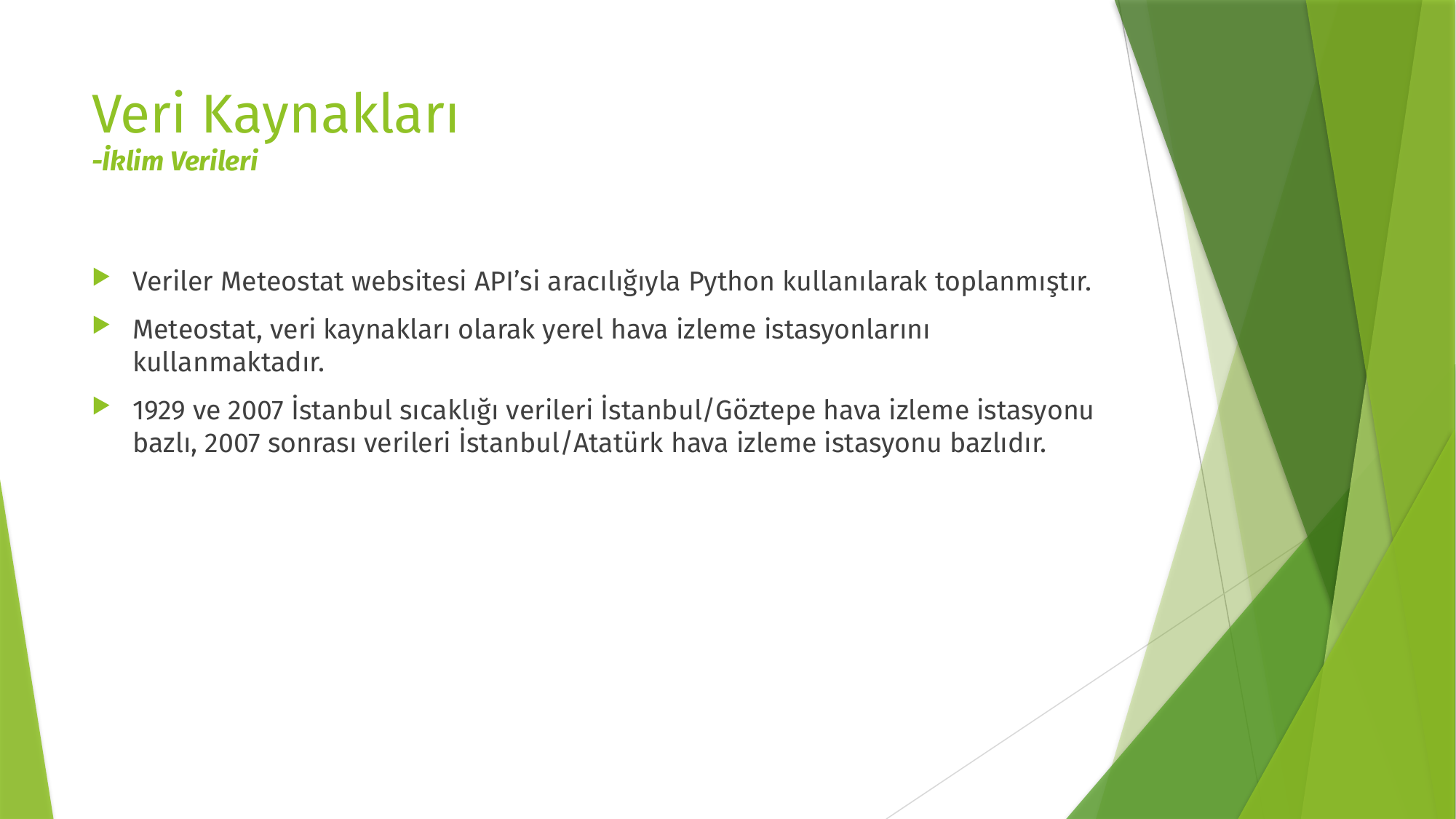

# Veri Kaynakları -İklim Verileri
Veriler Meteostat websitesi API’si aracılığıyla Python kullanılarak toplanmıştır.
Meteostat, veri kaynakları olarak yerel hava izleme istasyonlarını kullanmaktadır.
1929 ve 2007 İstanbul sıcaklığı verileri İstanbul/Göztepe hava izleme istasyonu bazlı, 2007 sonrası verileri İstanbul/Atatürk hava izleme istasyonu bazlıdır.